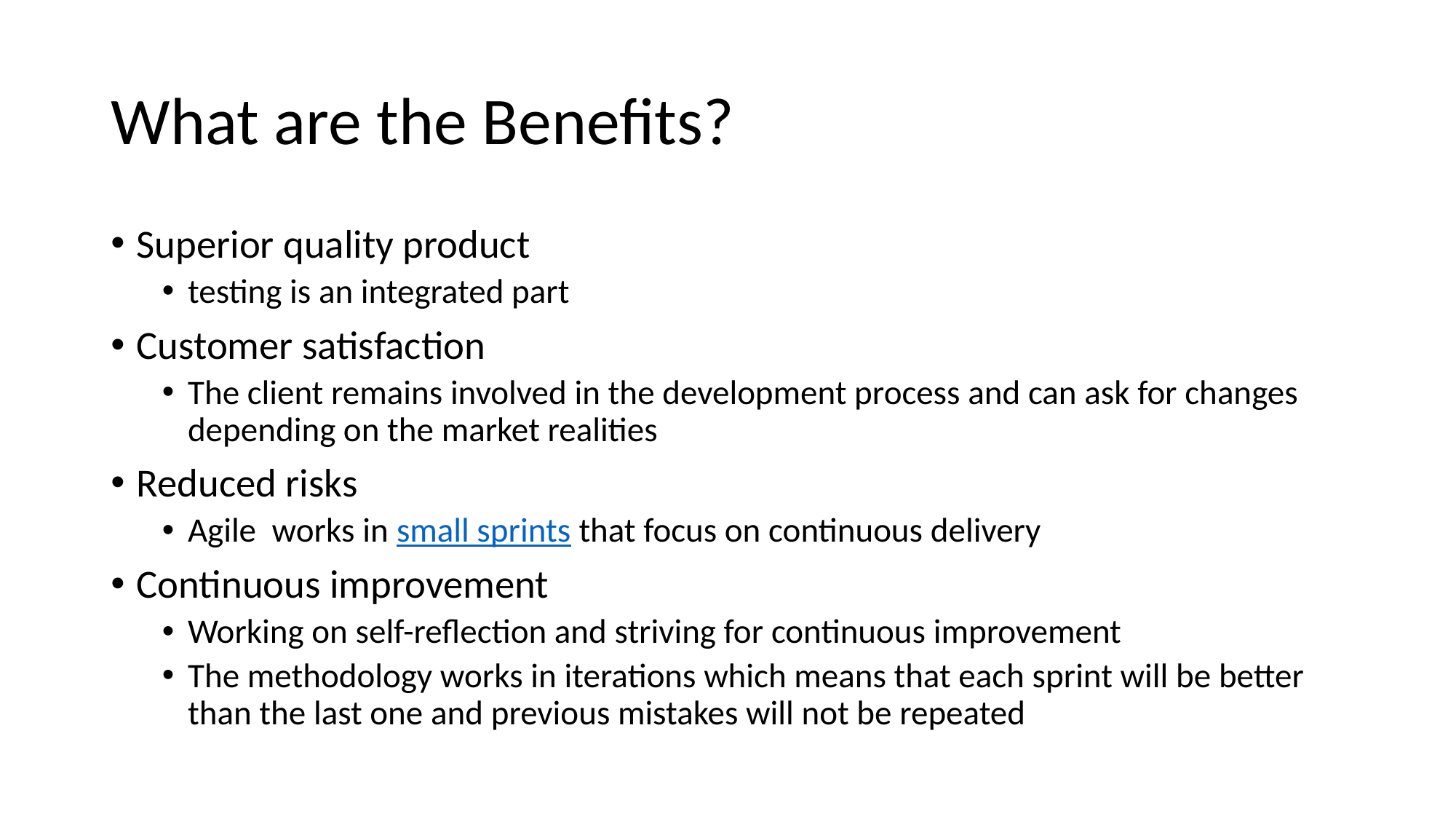

# What are the Benefits?
Superior quality product
testing is an integrated part
Customer satisfaction
The client remains involved in the development process and can ask for changes depending on the market realities
Reduced risks
Agile  works in small sprints that focus on continuous delivery
Continuous improvement
Working on self-reflection and striving for continuous improvement
The methodology works in iterations which means that each sprint will be better than the last one and previous mistakes will not be repeated